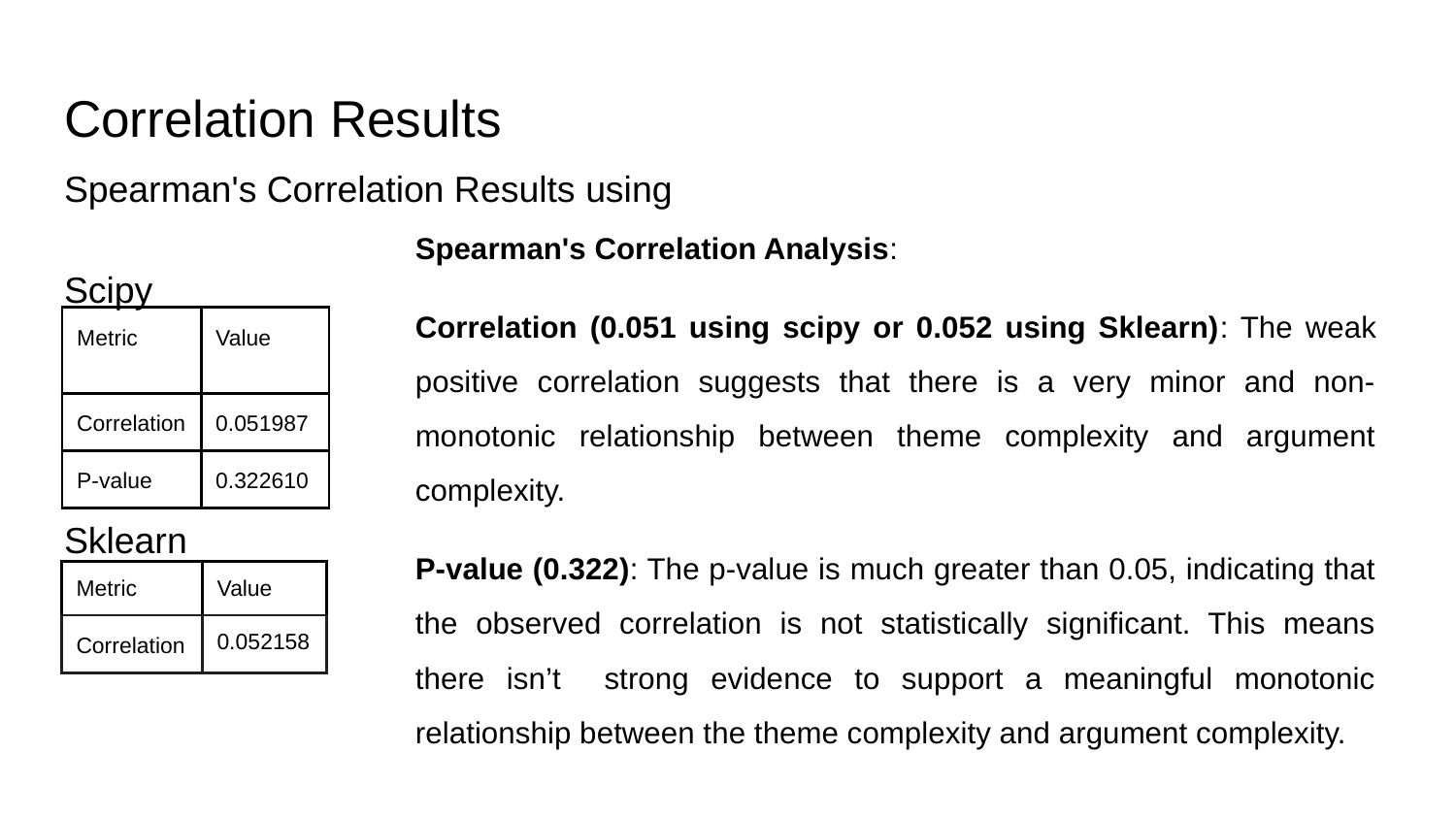

# Correlation Results
Spearman's Correlation Results using

Scipy

Sklearn

Spearman's Correlation Analysis:
Correlation (0.051 using scipy or 0.052 using Sklearn): The weak positive correlation suggests that there is a very minor and non-monotonic relationship between theme complexity and argument complexity.
P-value (0.322): The p-value is much greater than 0.05, indicating that the observed correlation is not statistically significant. This means there isn’t  strong evidence to support a meaningful monotonic relationship between the theme complexity and argument complexity.

| Metric | Value |
| --- | --- |
| Correlation | 0.051987 |
| P-value | 0.322610 |
| Metric | Value |
| --- | --- |
| Correlation | 0.052158 |